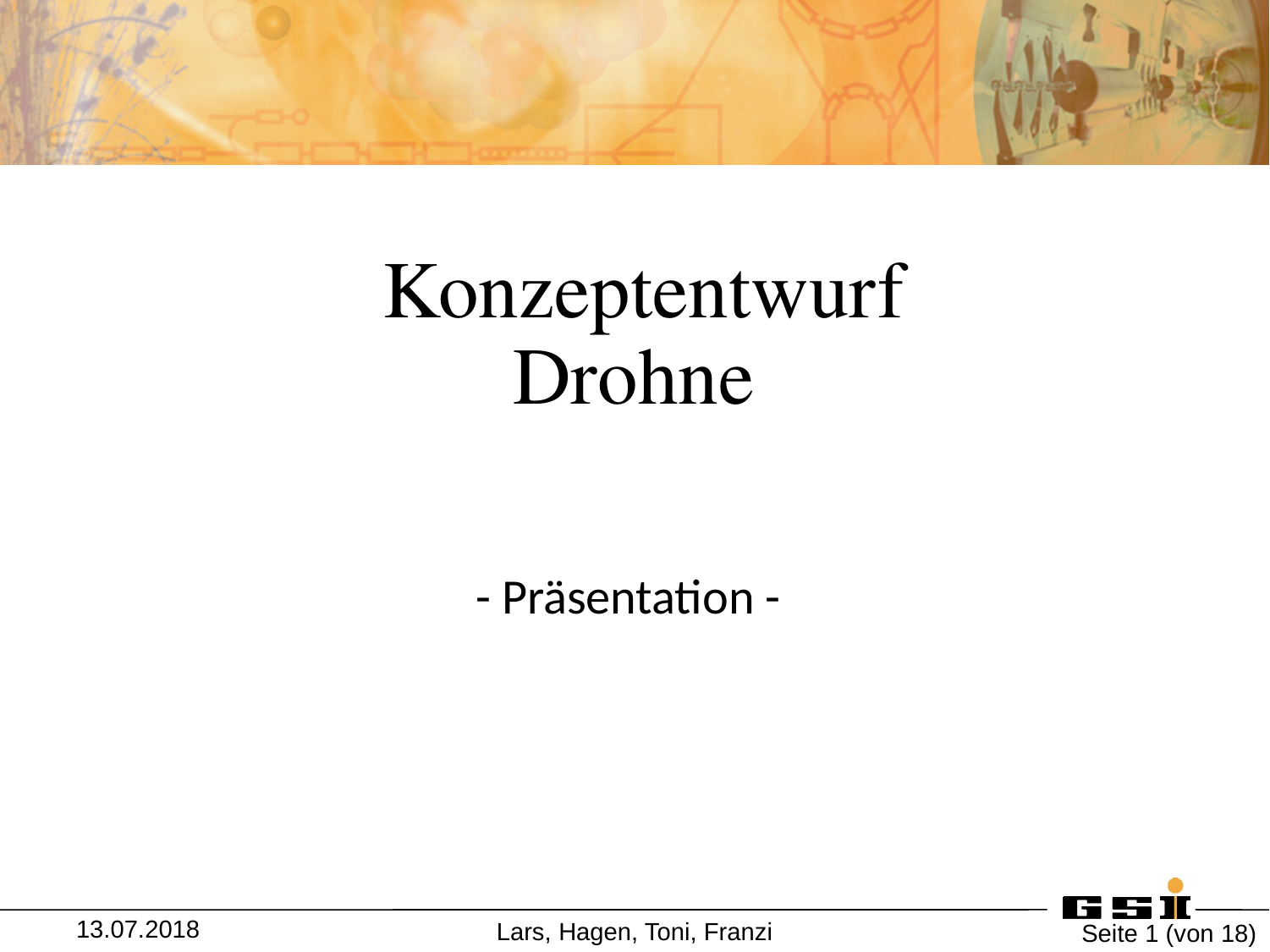

Konzeptentwurf
Drohne
- Präsentation -
13.07.2018
Lars, Hagen, Toni, Franzi
Seite 1 (von 18)